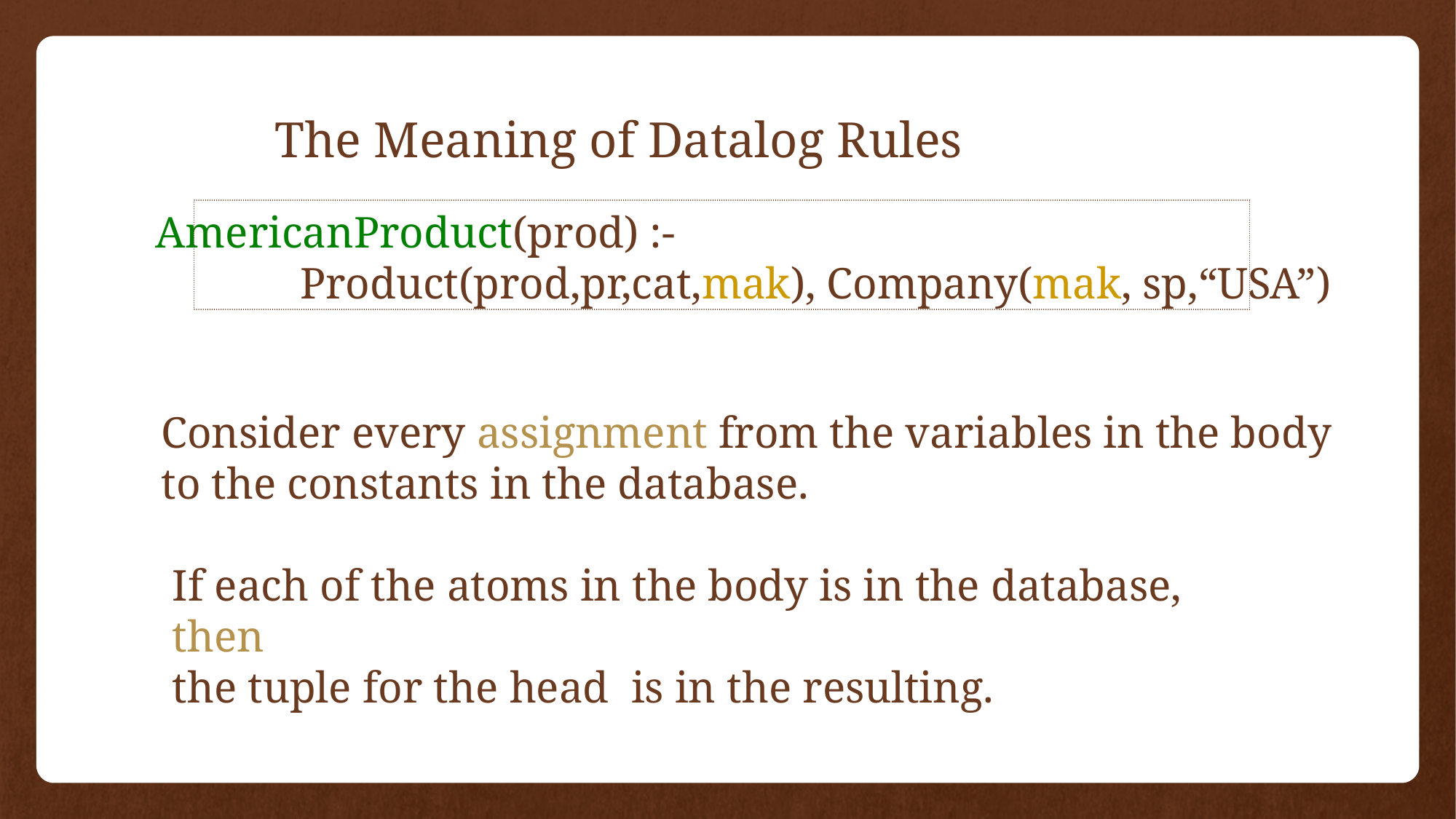

# The Meaning of Datalog Rules

AmericanProduct(prod) :-
             Product(prod,pr,cat,mak), Company(mak, sp,“USA”)
Consider every assignment from the variables in the body
to the constants in the database.

 If each of the atoms in the body is in the database,
 then
 the tuple for the head  is in the resulting.